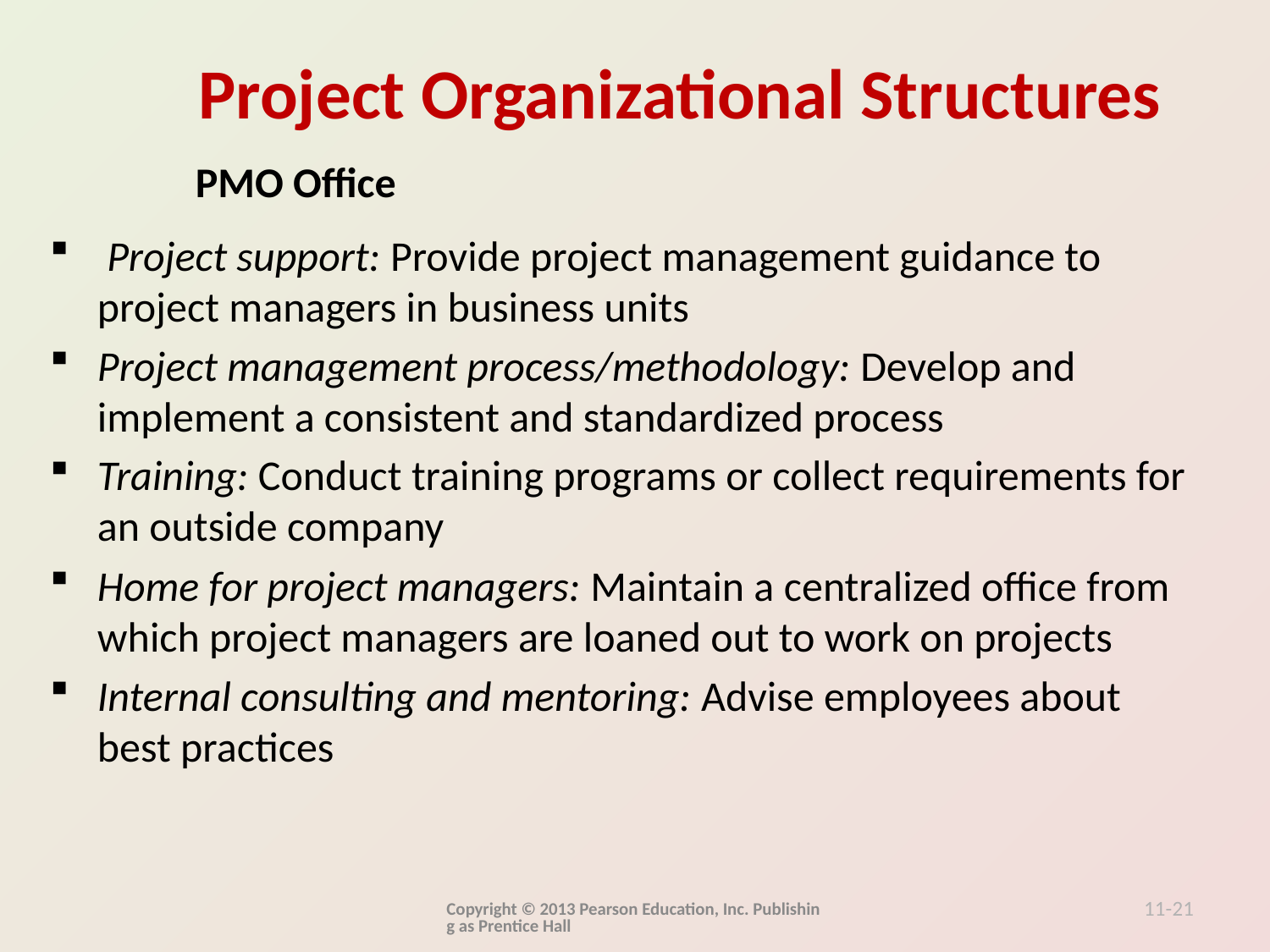

PMO Office
 Project support: Provide project management guidance to project managers in business units
Project management process/methodology: Develop and implement a consistent and standardized process
Training: Conduct training programs or collect requirements for an outside company
Home for project managers: Maintain a centralized office from which project managers are loaned out to work on projects
Internal consulting and mentoring: Advise employees about best practices
Copyright © 2013 Pearson Education, Inc. Publishing as Prentice Hall
11-21